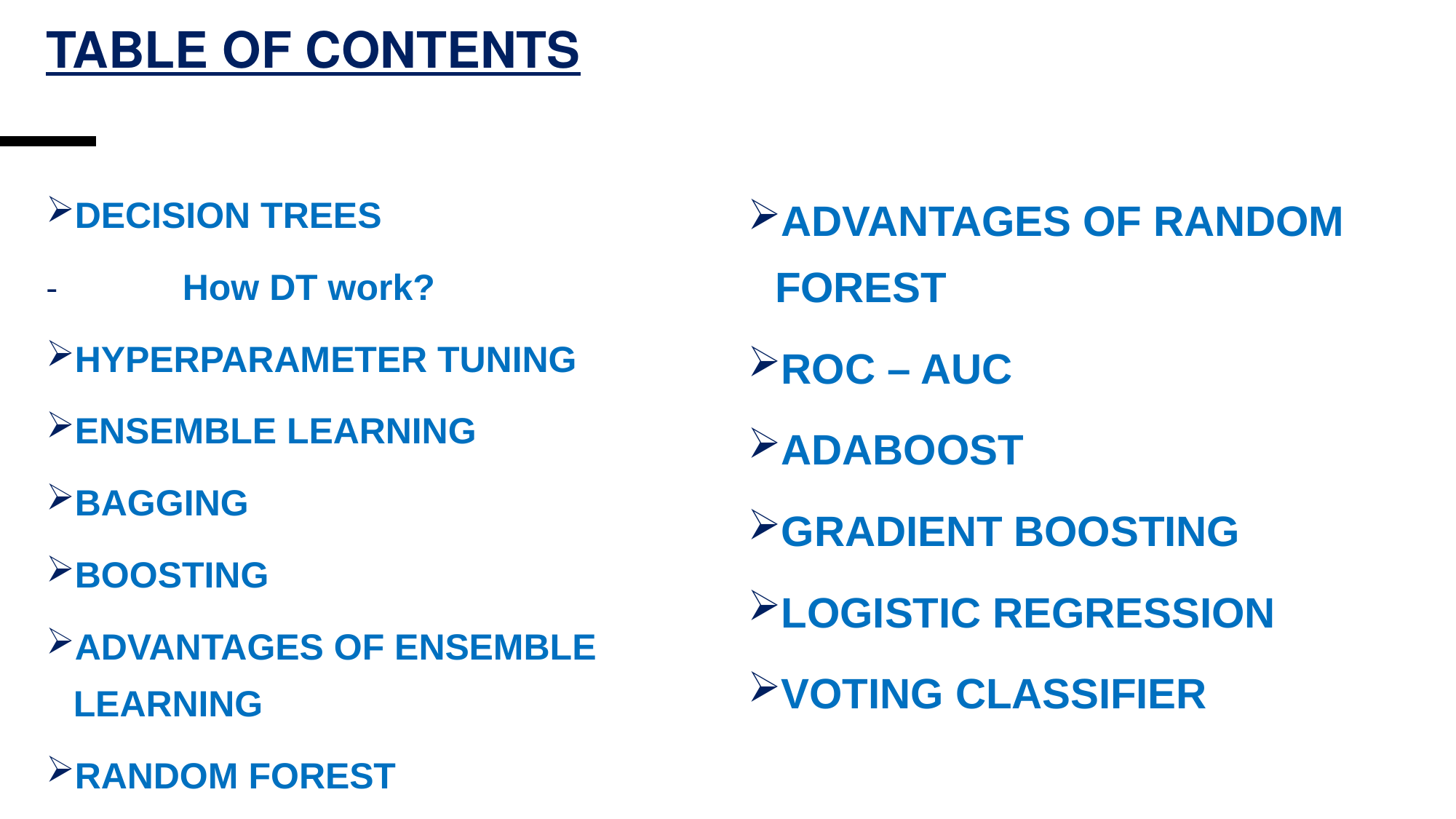

# TABLE OF CONTENTS
DECISION TREES
	How DT work?
HYPERPARAMETER TUNING
ENSEMBLE LEARNING
BAGGING
BOOSTING
ADVANTAGES OF ENSEMBLE LEARNING
RANDOM FOREST

ADVANTAGES OF RANDOM FOREST
ROC – AUC
ADABOOST
GRADIENT BOOSTING
LOGISTIC REGRESSION
VOTING CLASSIFIER